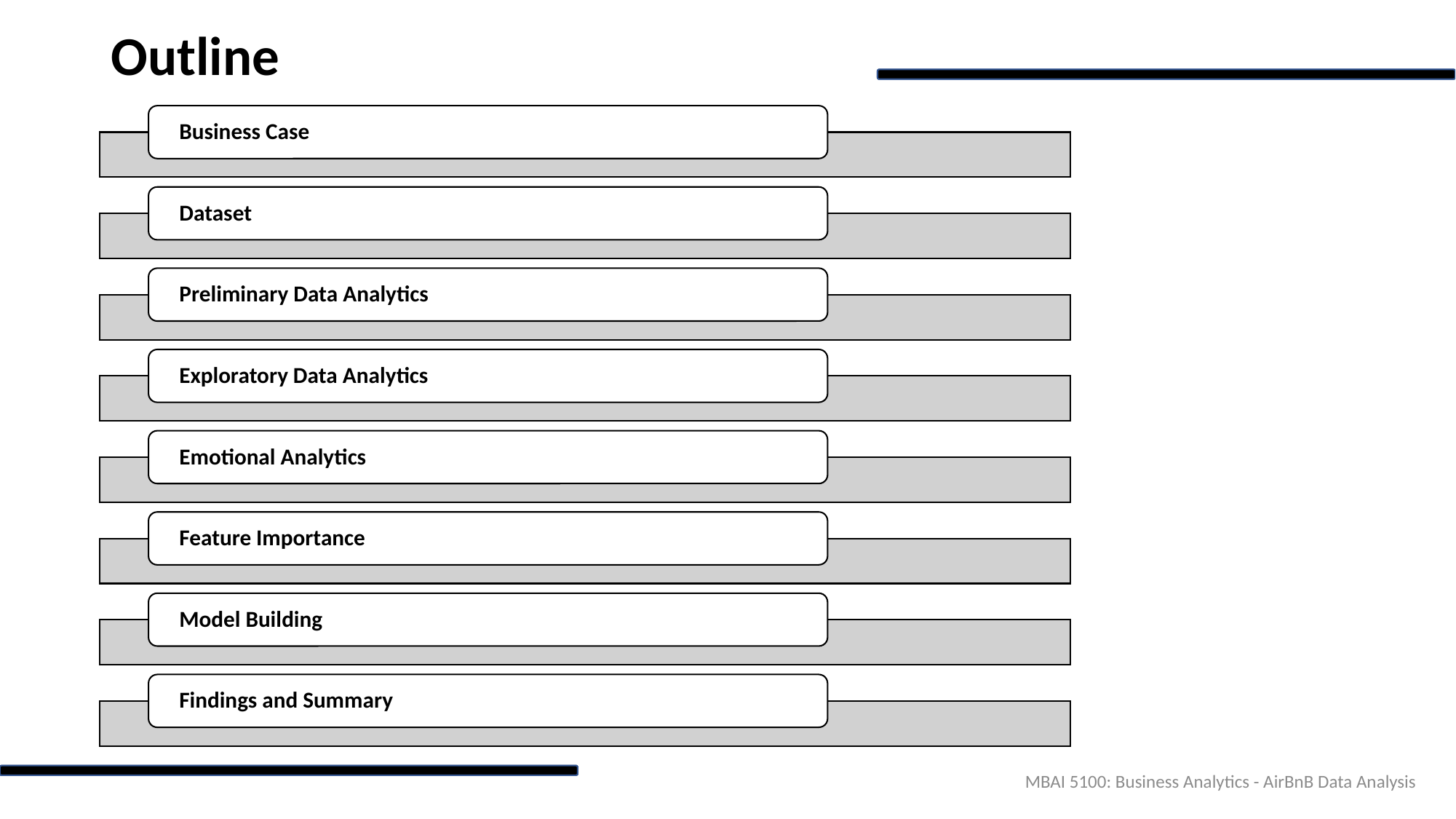

Outline

Business Case
Dataset
Preliminary Data Analytics
Exploratory Data Analytics
Emotional Analytics
Feature Importance
Model Building
Findings and Summary
MBAI 5100: Business Analytics - AirBnB Data Analysis